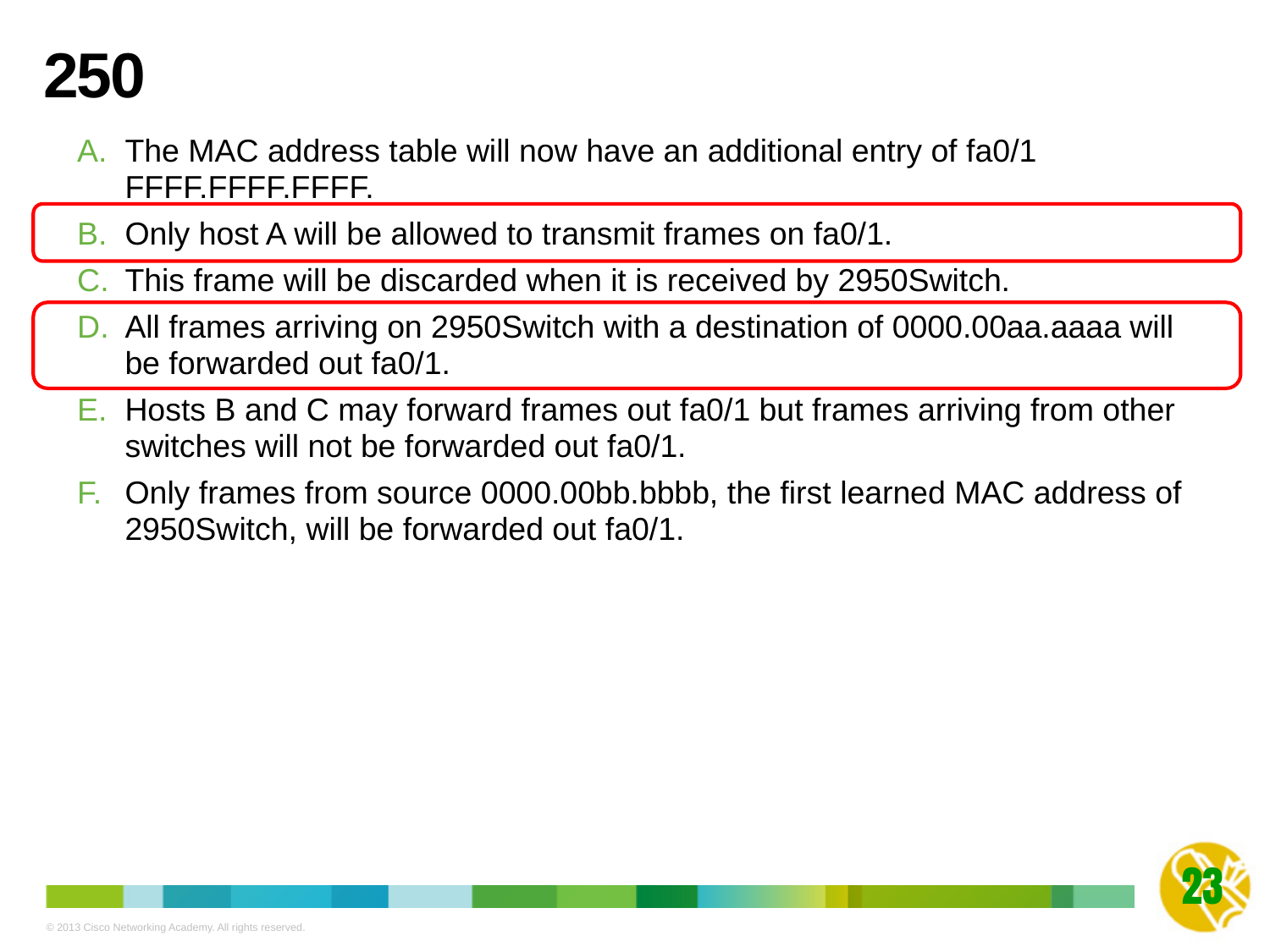

# 250
The MAC address table will now have an additional entry of fa0/1 FFFF.FFFF.FFFF.
Only host A will be allowed to transmit frames on fa0/1.
This frame will be discarded when it is received by 2950Switch.
All frames arriving on 2950Switch with a destination of 0000.00aa.aaaa will be forwarded out fa0/1.
Hosts B and C may forward frames out fa0/1 but frames arriving from other switches will not be forwarded out fa0/1.
Only frames from source 0000.00bb.bbbb, the first learned MAC address of 2950Switch, will be forwarded out fa0/1.